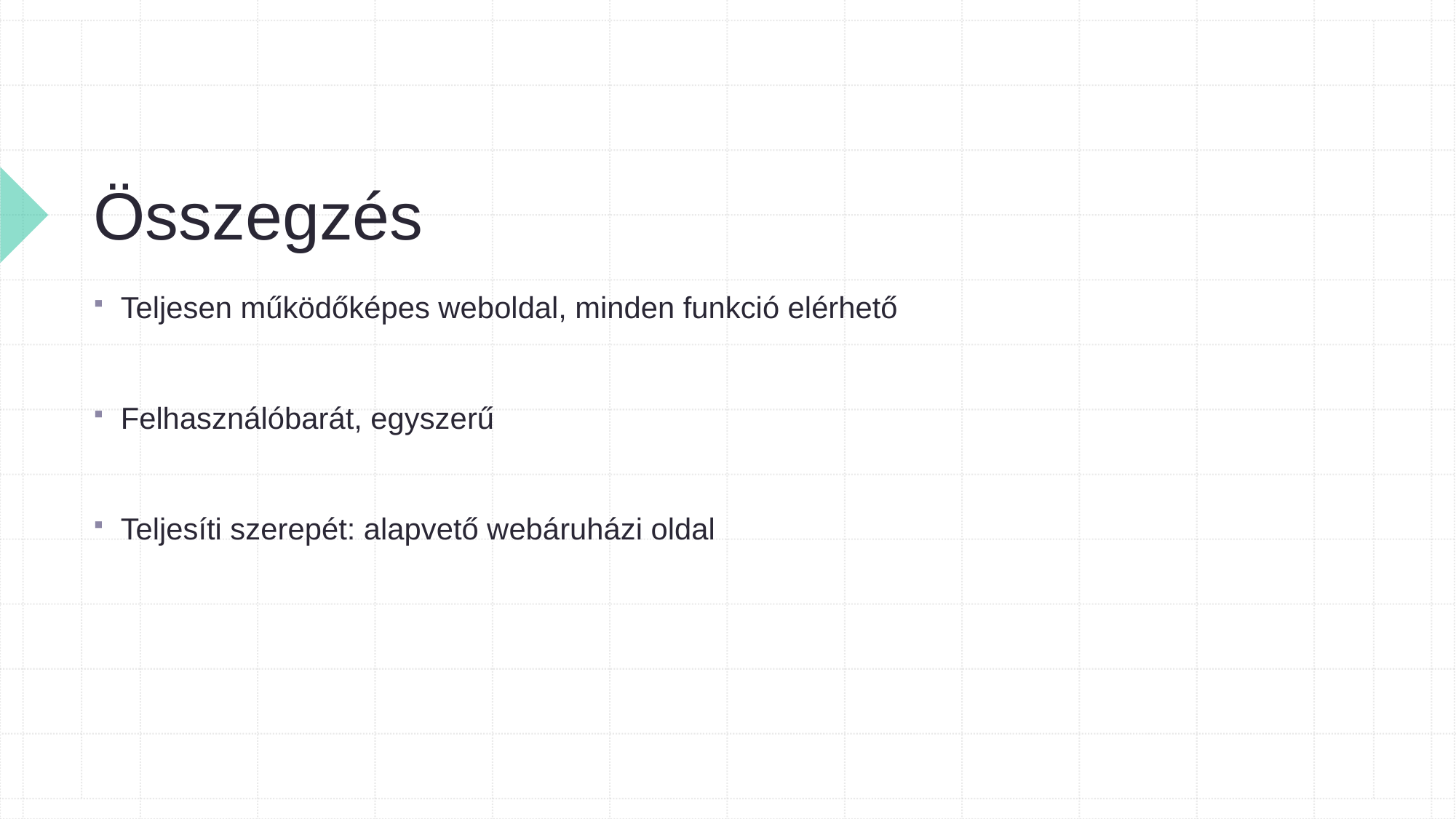

# Összegzés
Teljesen működőképes weboldal, minden funkció elérhető

Felhasználóbarát, egyszerű

Teljesíti szerepét: alapvető webáruházi oldal